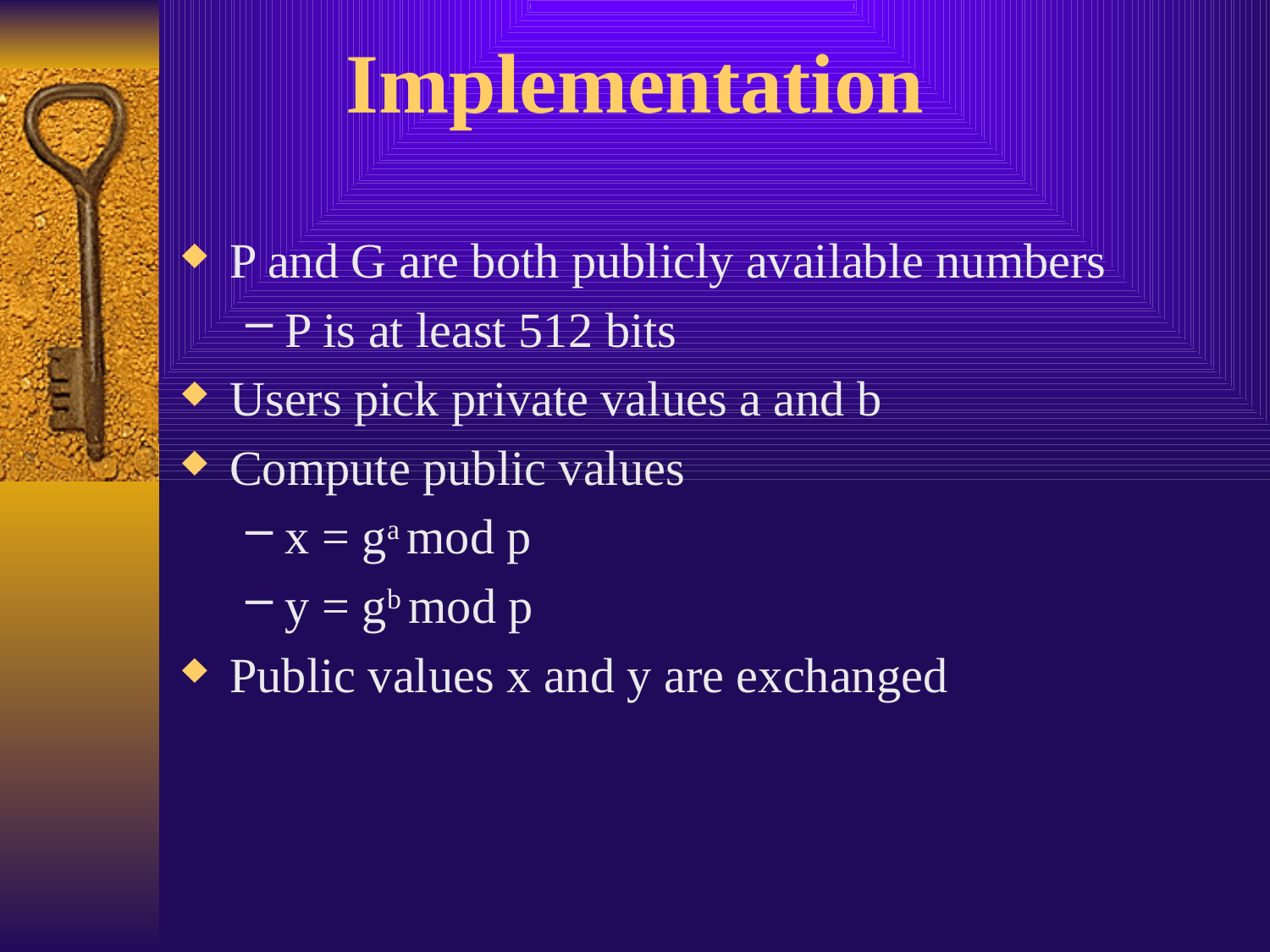

# Implementation
P and G are both publicly available numbers
P is at least 512 bits
Users pick private values a and b
Compute public values
x = ga mod p
y = gb mod p
Public values x and y are exchanged